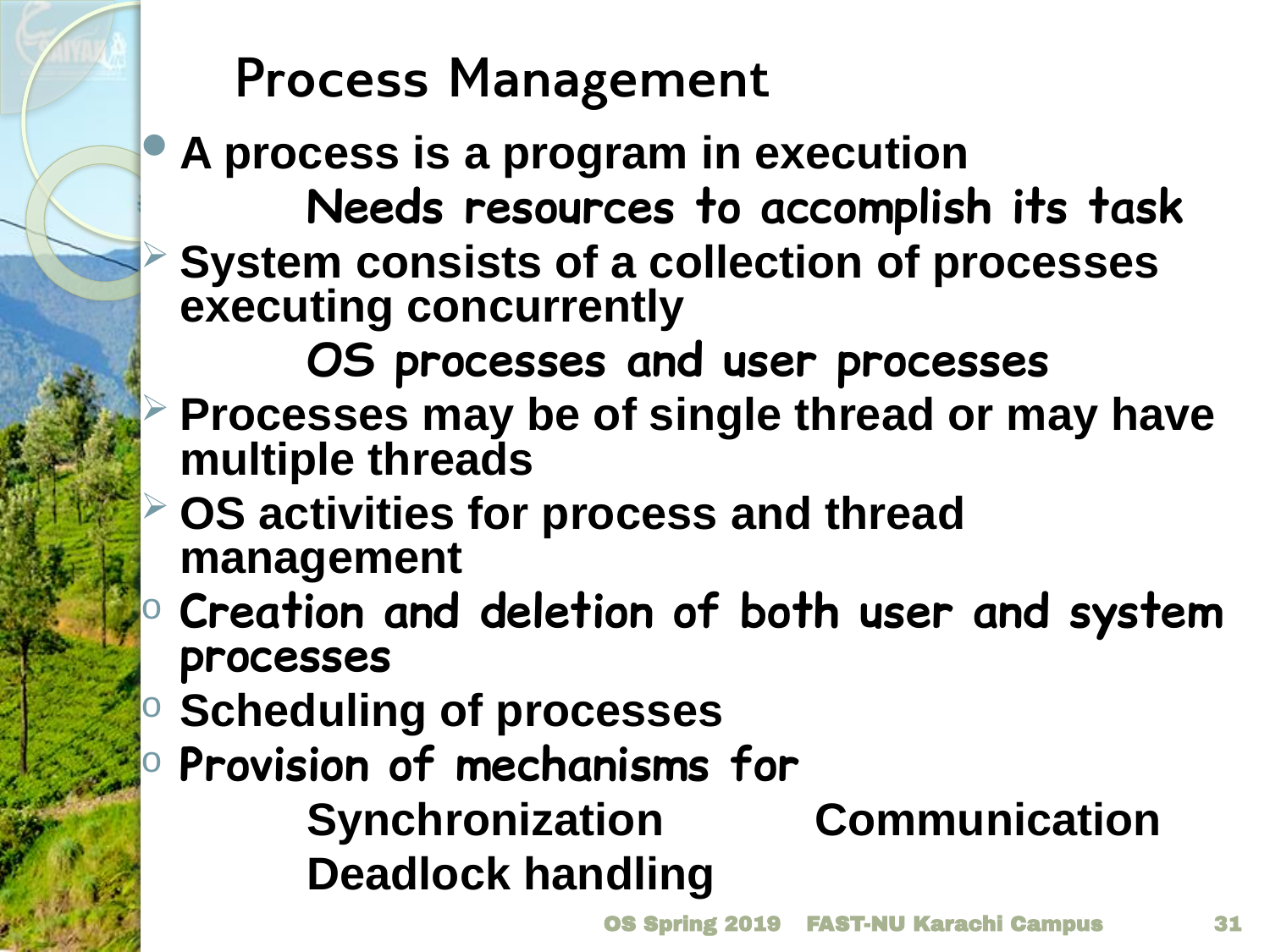

# Process Management
A process is a program in execution
		Needs resources to accomplish its task
System consists of a collection of processes executing concurrently
		OS processes and user processes
Processes may be of single thread or may have multiple threads
OS activities for process and thread management
Creation and deletion of both user and system processes
Scheduling of processes
Provision of mechanisms for
		Synchronization		Communication
		Deadlock handling
OS Spring 2019
FAST-NU Karachi Campus
31